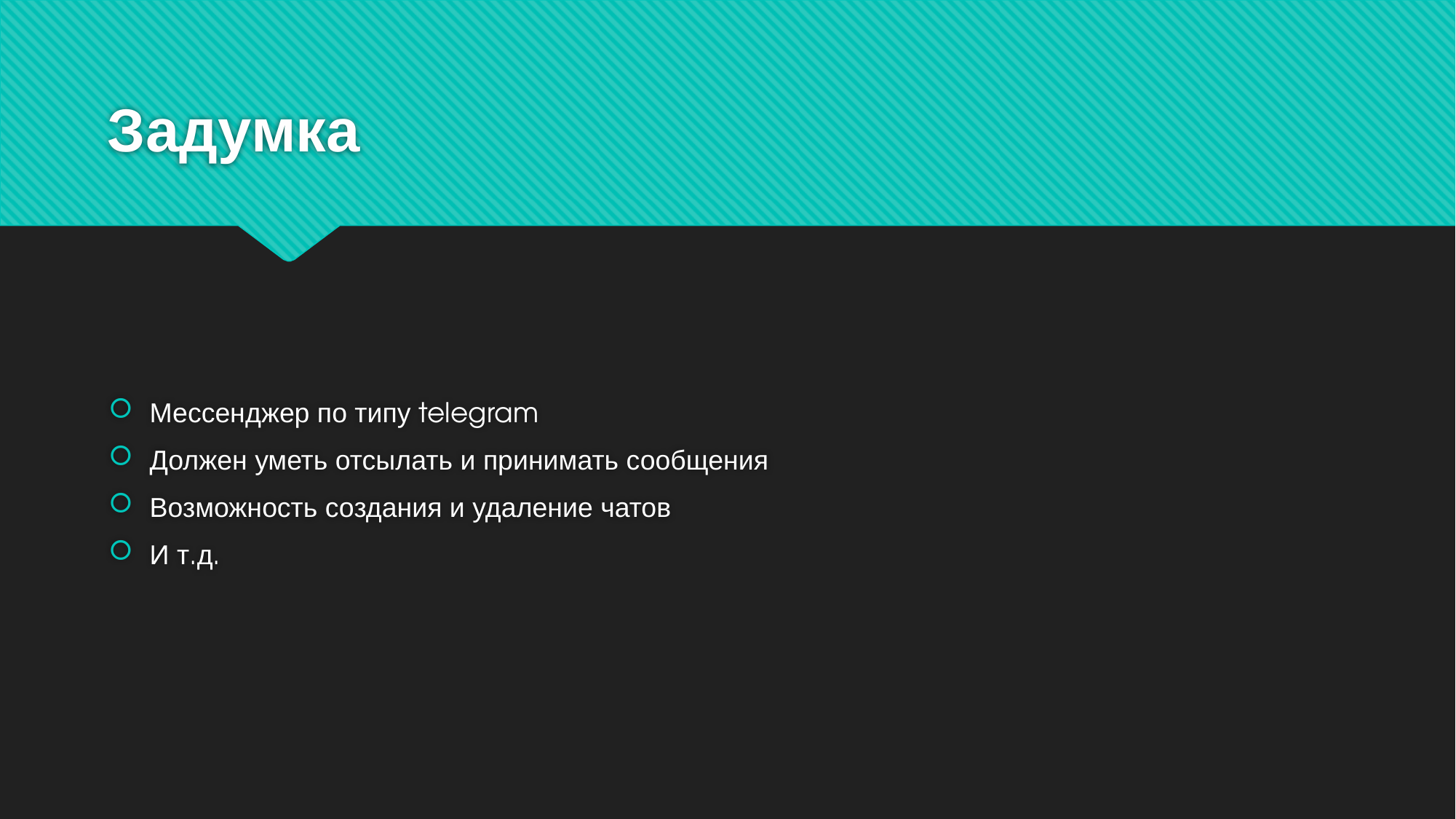

# Задумка
Мессенджер по типу telegram
Должен уметь отсылать и принимать сообщения
Возможность создания и удаление чатов
И т.д.